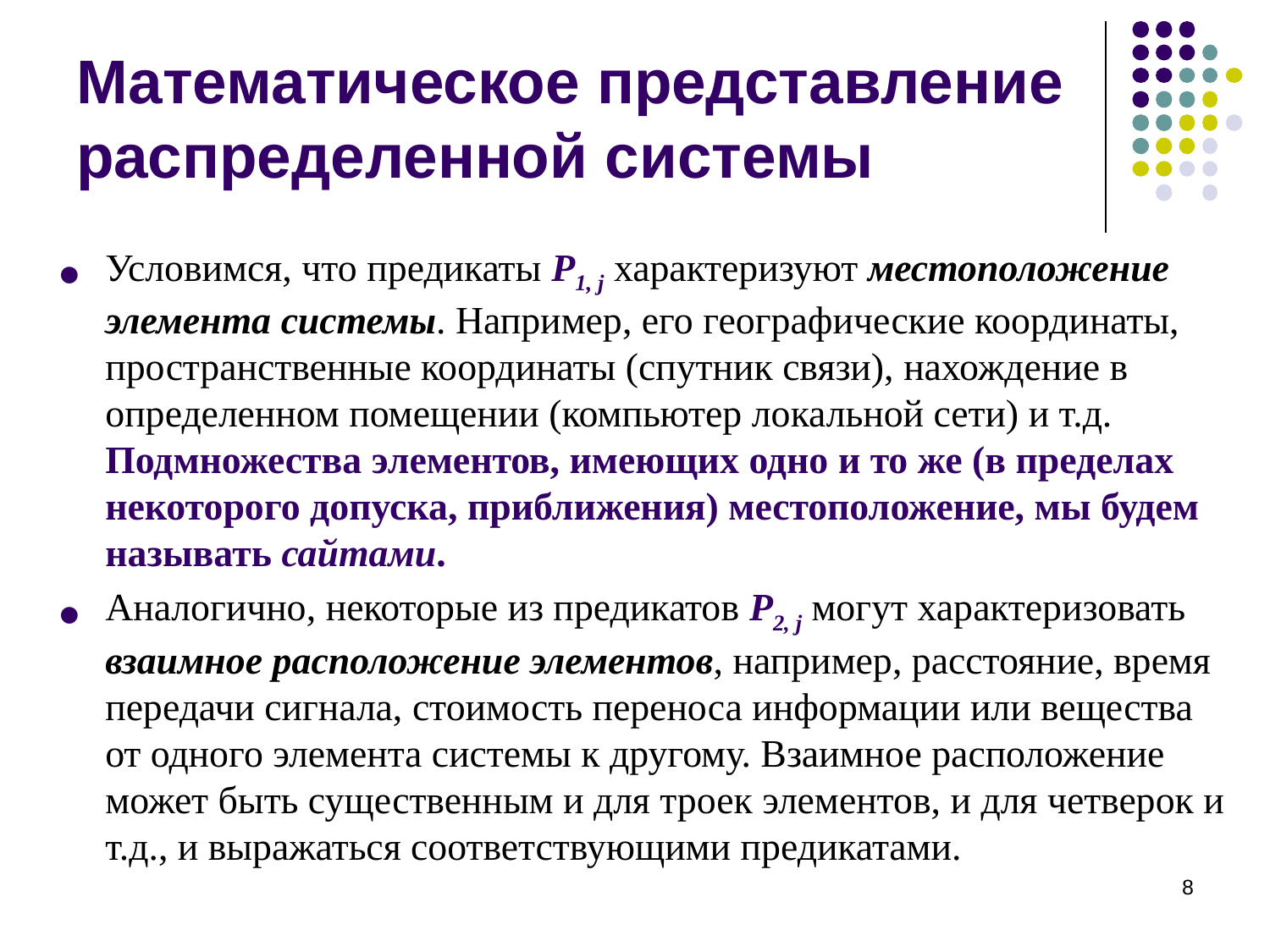

# Математическое представление распределенной системы
Условимся, что предикаты P1, j характеризуют местоположение элемента системы. Например, его географические координаты, пространственные координаты (спутник связи), нахождение в определенном помещении (компьютер локальной сети) и т.д. Подмножества элементов, имеющих одно и то же (в пределах некоторого допуска, приближения) местоположение, мы будем называть сайтами.
Аналогично, некоторые из предикатов P2, j могут характеризовать взаимное расположение элементов, например, расстояние, время передачи сигнала, стоимость переноса информации или вещества от одного элемента системы к другому. Взаимное расположение может быть существенным и для троек элементов, и для четверок и т.д., и выражаться соответствующими предикатами.
8